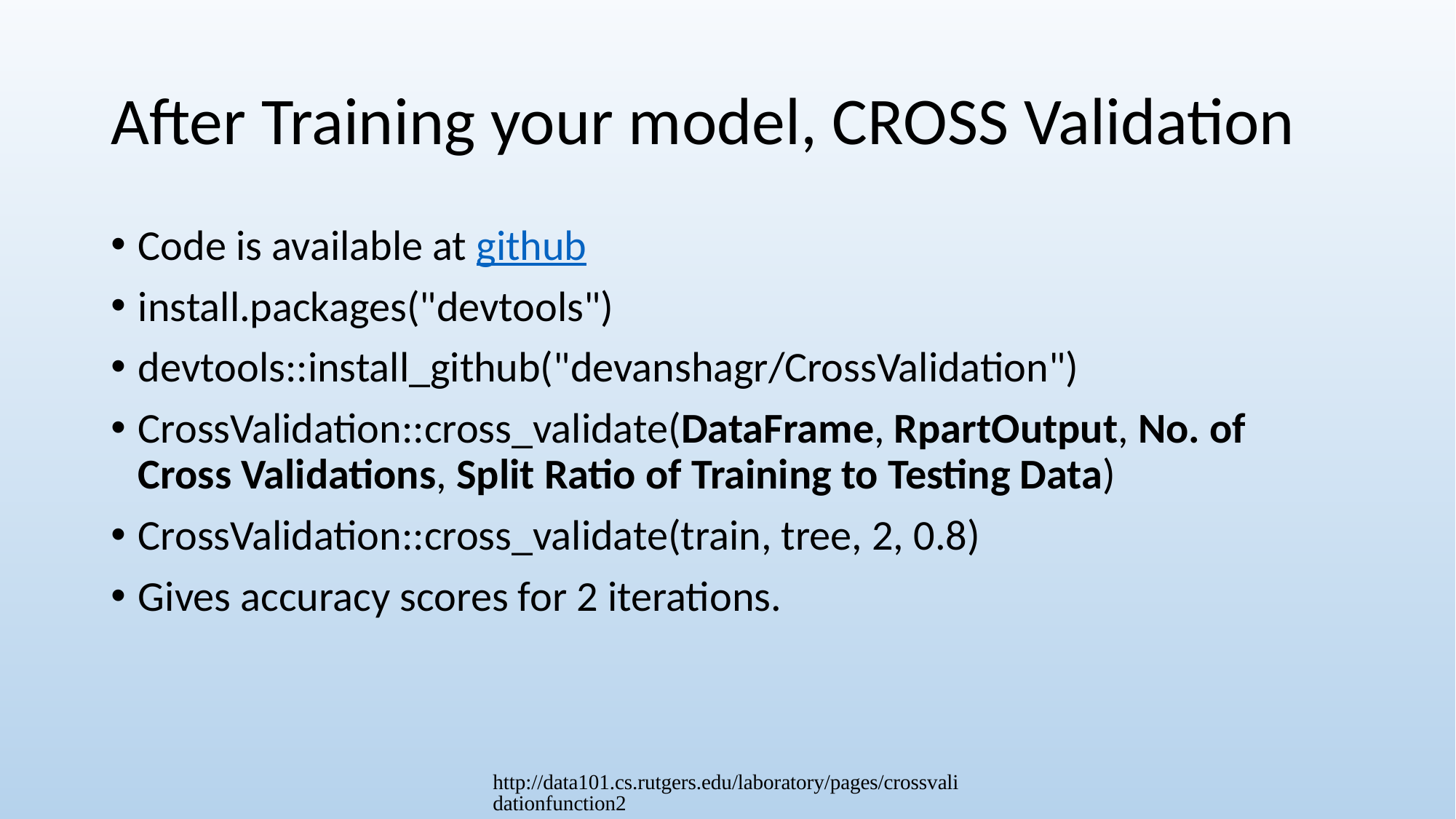

# After Training your model, CROSS Validation
Code is available at github
install.packages("devtools")
devtools::install_github("devanshagr/CrossValidation")
CrossValidation::cross_validate(DataFrame, RpartOutput, No. of Cross Validations, Split Ratio of Training to Testing Data)
CrossValidation::cross_validate(train, tree, 2, 0.8)
Gives accuracy scores for 2 iterations.

http://data101.cs.rutgers.edu/laboratory/pages/crossvalidationfunction2